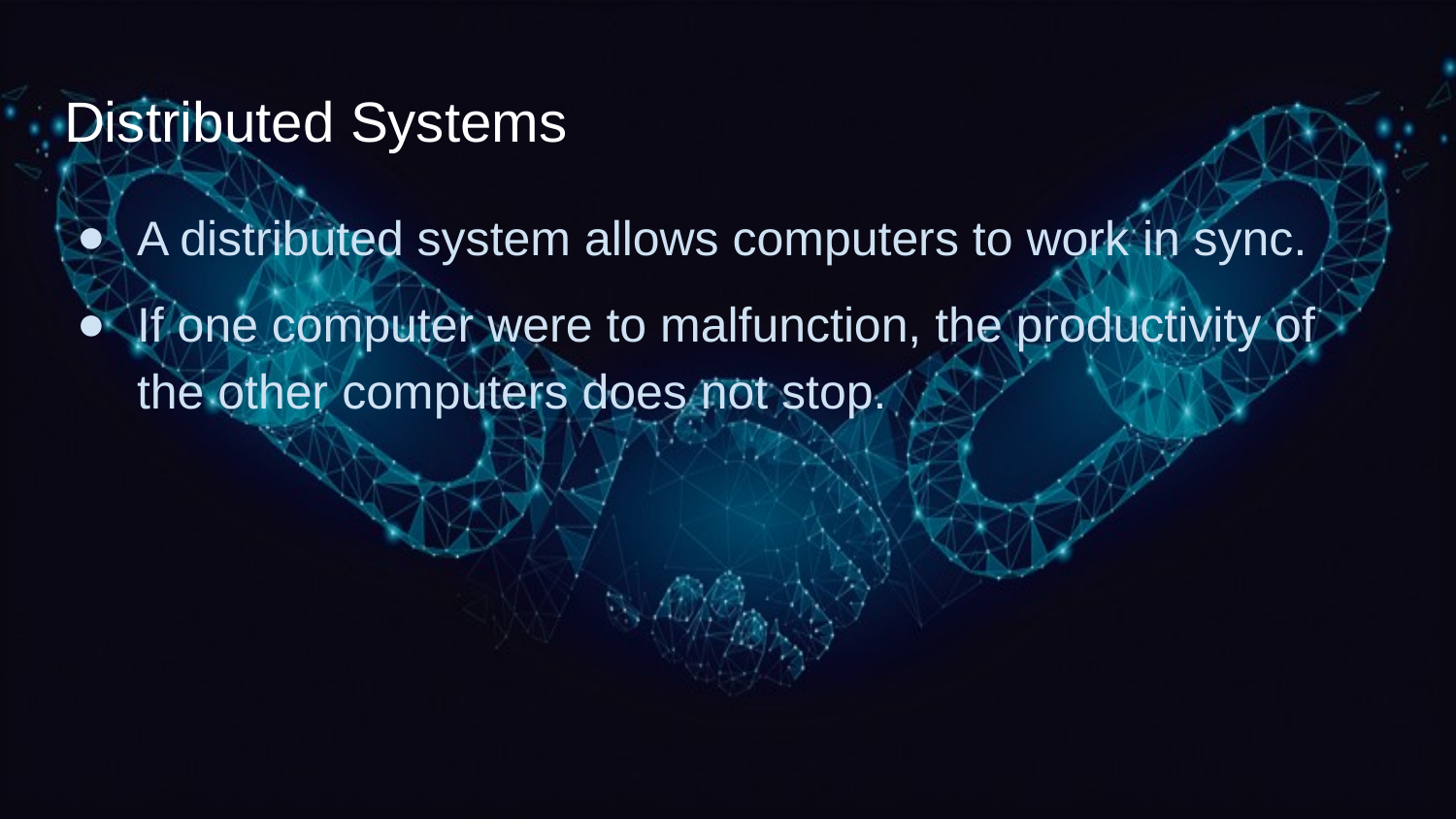

# Distributed Systems
A distributed system allows computers to work in sync.
If one computer were to malfunction, the productivity of the other computers does not stop.